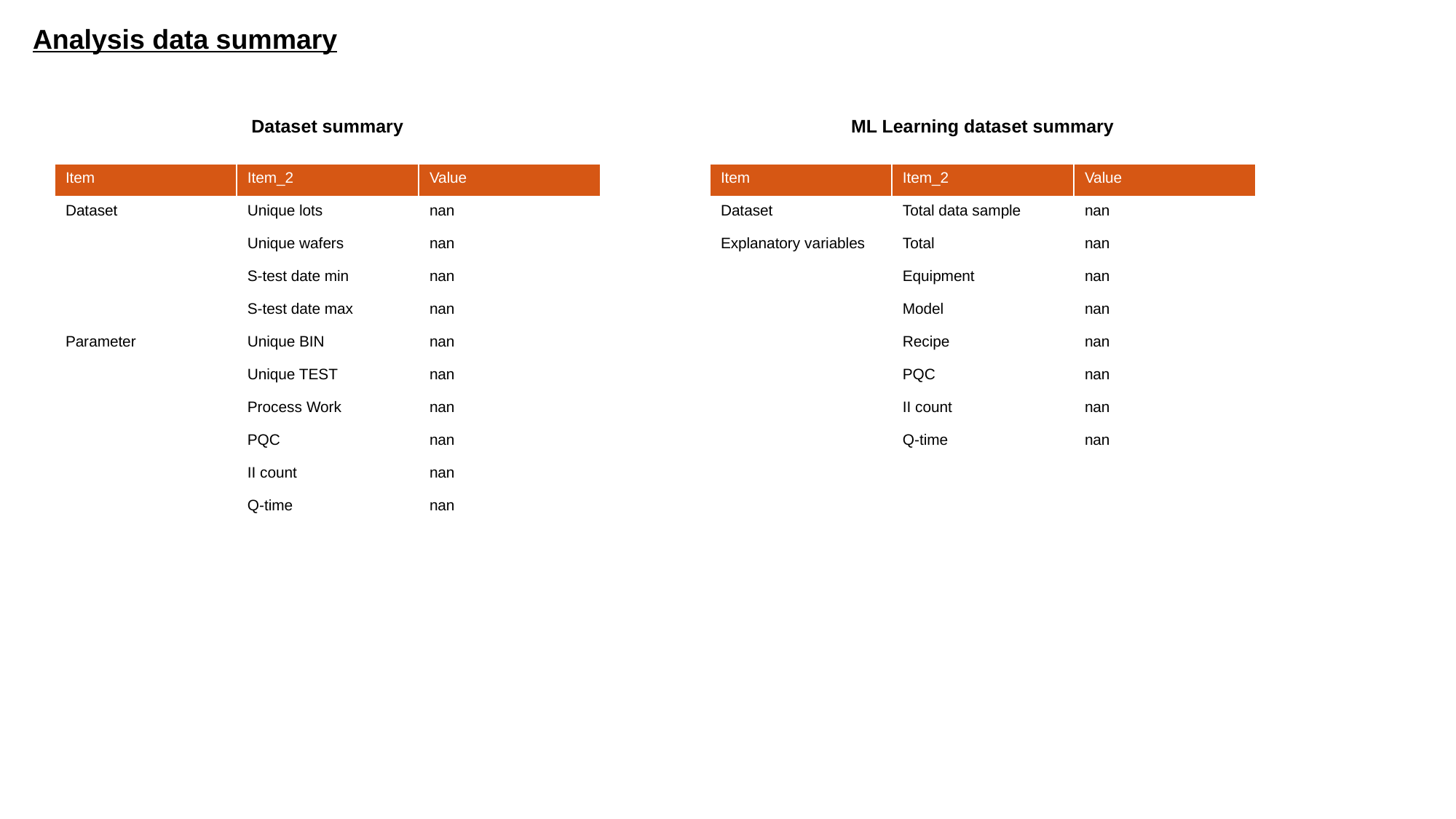

# Analysis data summary
Dataset summary
ML Learning dataset summary
| Item | Item\_2 | Value |
| --- | --- | --- |
| Dataset | Unique lots | nan |
|  | Unique wafers | nan |
|  | S-test date min | nan |
|  | S-test date max | nan |
| Parameter | Unique BIN | nan |
|  | Unique TEST | nan |
|  | Process Work | nan |
|  | PQC | nan |
|  | II count | nan |
|  | Q-time | nan |
| Item | Item\_2 | Value |
| --- | --- | --- |
| Dataset | Total data sample | nan |
| Explanatory variables | Total | nan |
|  | Equipment | nan |
|  | Model | nan |
|  | Recipe | nan |
|  | PQC | nan |
|  | II count | nan |
|  | Q-time | nan |